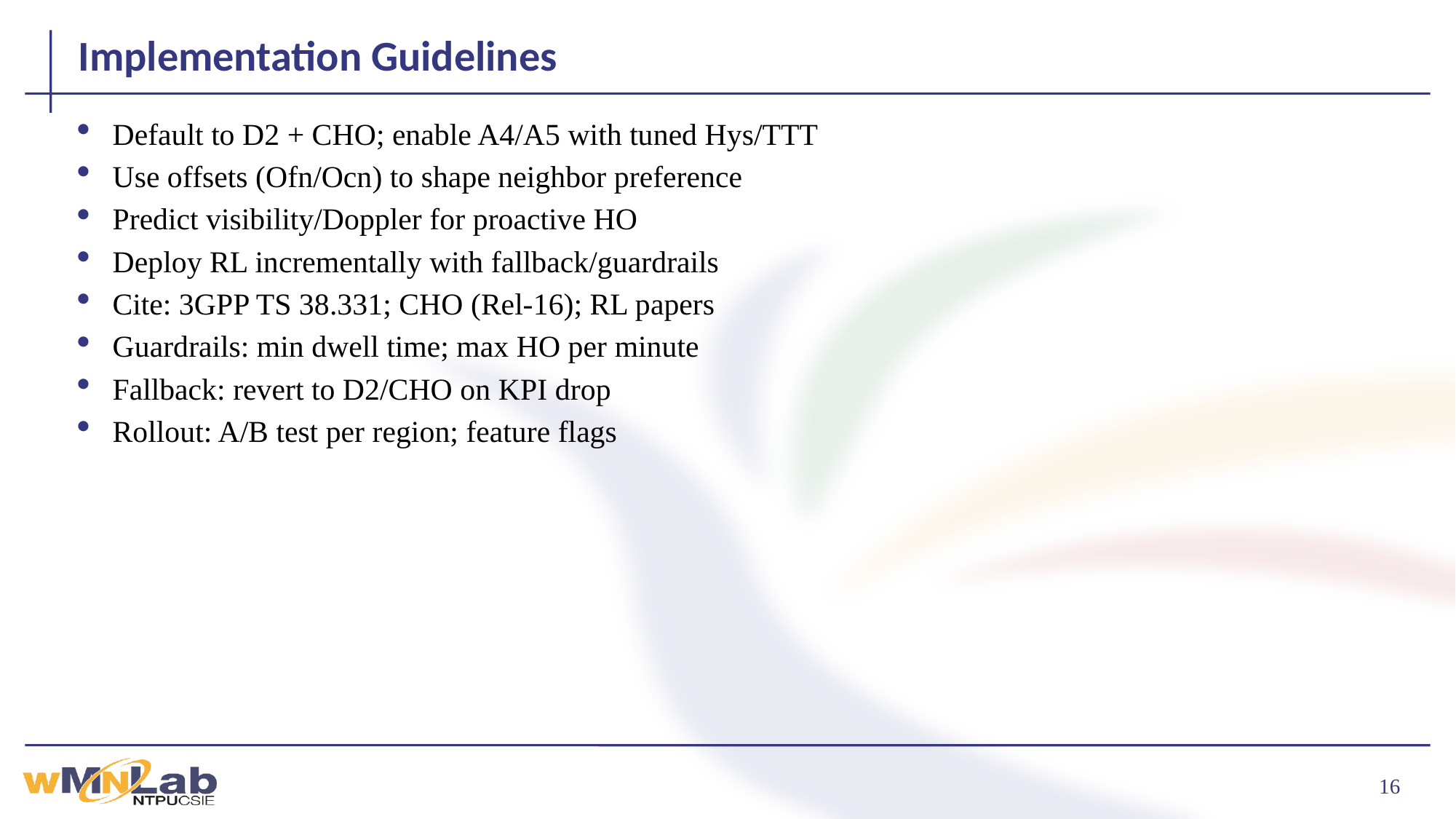

# Implementation Guidelines
Default to D2 + CHO; enable A4/A5 with tuned Hys/TTT
Use offsets (Ofn/Ocn) to shape neighbor preference
Predict visibility/Doppler for proactive HO
Deploy RL incrementally with fallback/guardrails
Cite: 3GPP TS 38.331; CHO (Rel‑16); RL papers
Guardrails: min dwell time; max HO per minute
Fallback: revert to D2/CHO on KPI drop
Rollout: A/B test per region; feature flags